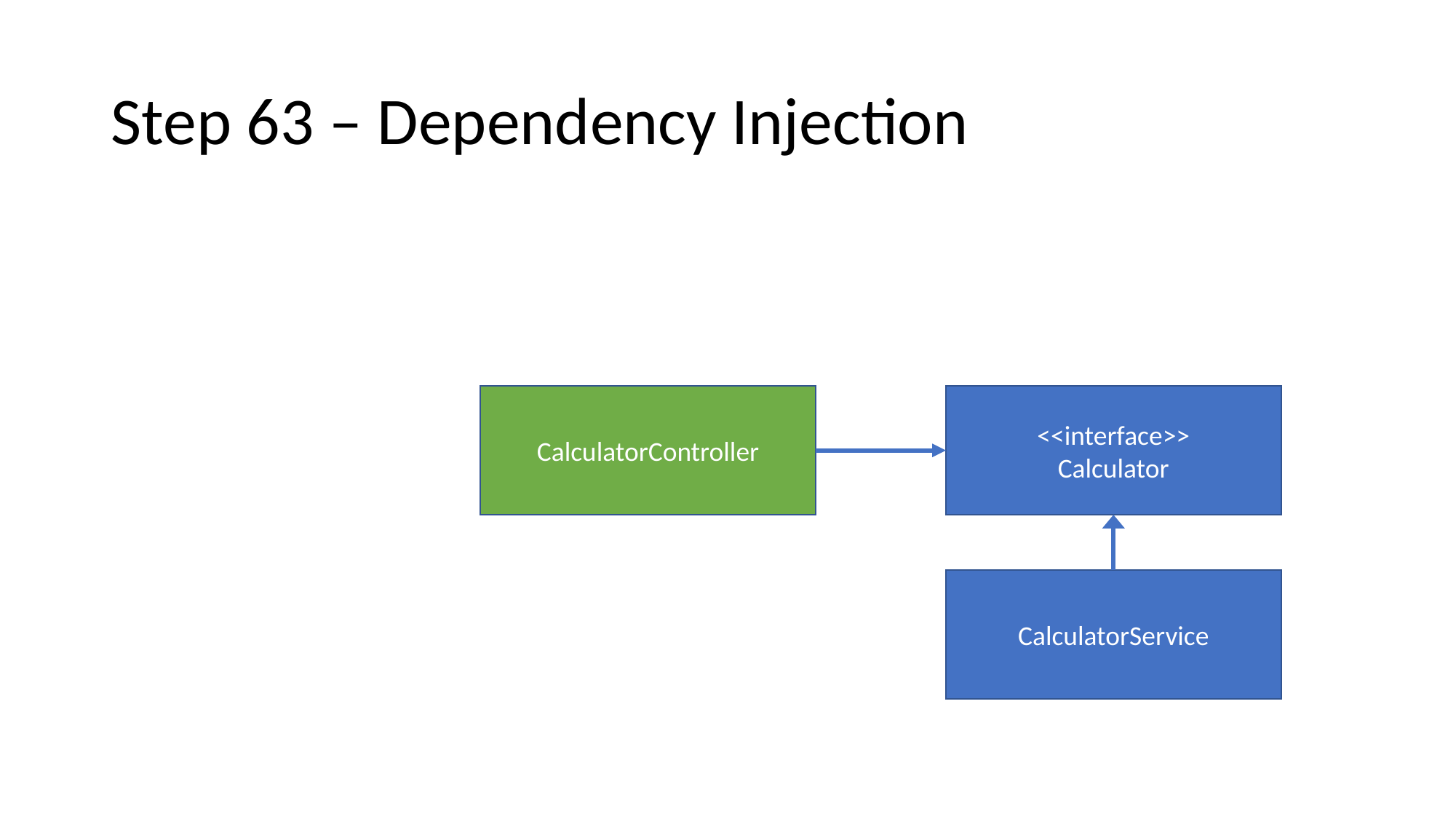

# Step 63 – Dependency Injection
CalculatorController
<<interface>>
Calculator
CalculatorService